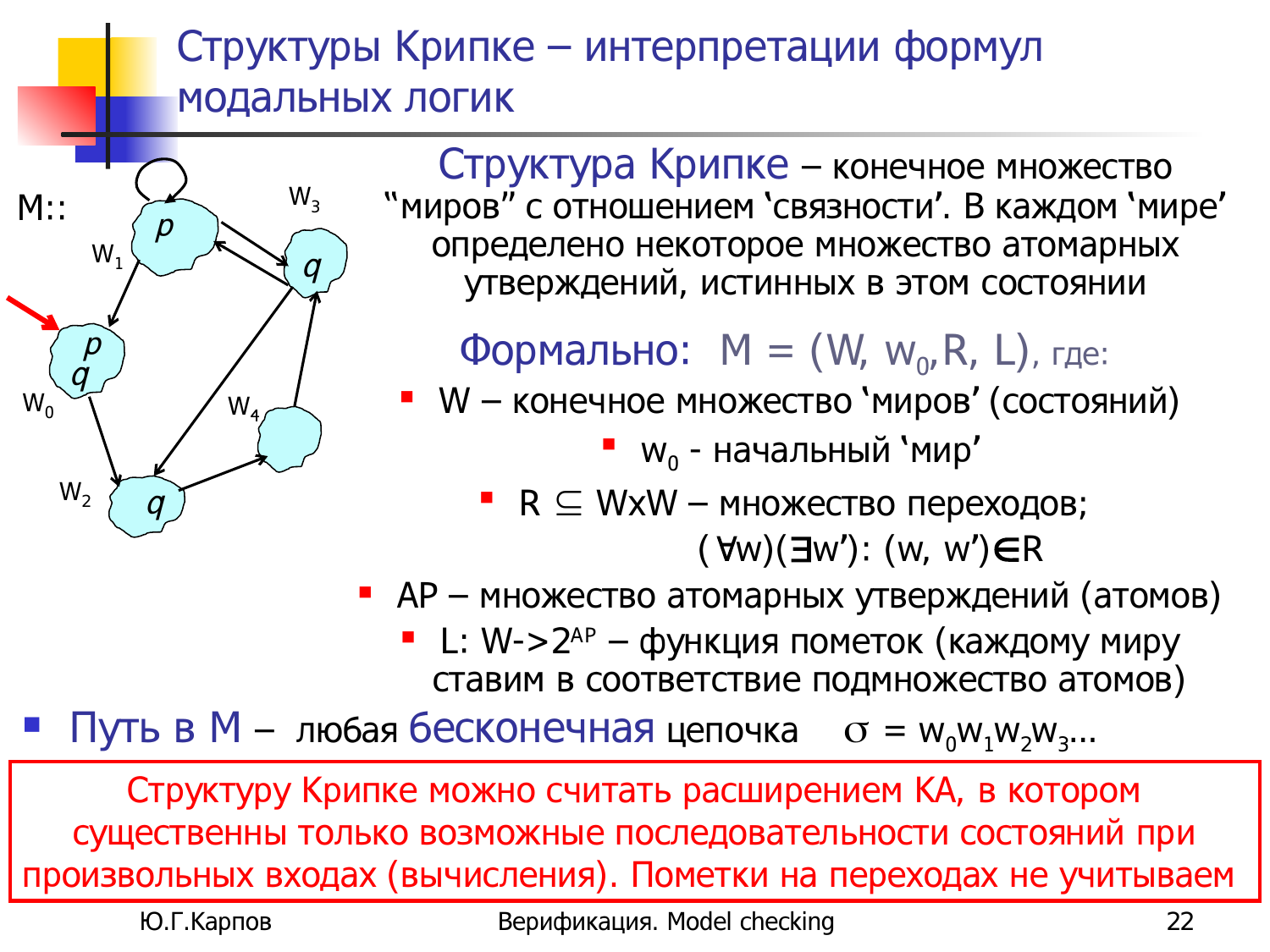

# Структуры Крипке – интерпретации формул модальных логик
Структура Крипке – конечное множество “миров” с отношением ‘связности’. В каждом ‘мире’ определено некоторое множество атомарных утверждений, истинных в этом состоянии

W3
М::
p

W1

q
p

q
    Формально:  М = (W, w0,R, L), где:
W – конечное множество ‘миров’ (состояний)
w0 - начальный ‘мир’
R ⊆ WxW – множество переходов;
           (∀w)(∃w’): (w, w’)∈R
АР – множество атомарных утверждений (атомов)
L: W->2AP – функция пометок (каждому миру ставим в соответствие подмножество атомов)
W0
W4

W2

q
Путь в М –  любая бесконечная цепочка    σ = w0w1w2w3…
Структуру Крипке можно считать расширением КА, в котором существенны только возможные последовательности состояний при произвольных входах (вычисления). Пометки на переходах не учитываем
Ю.Г.Карпов
Верификация. Model checking
22